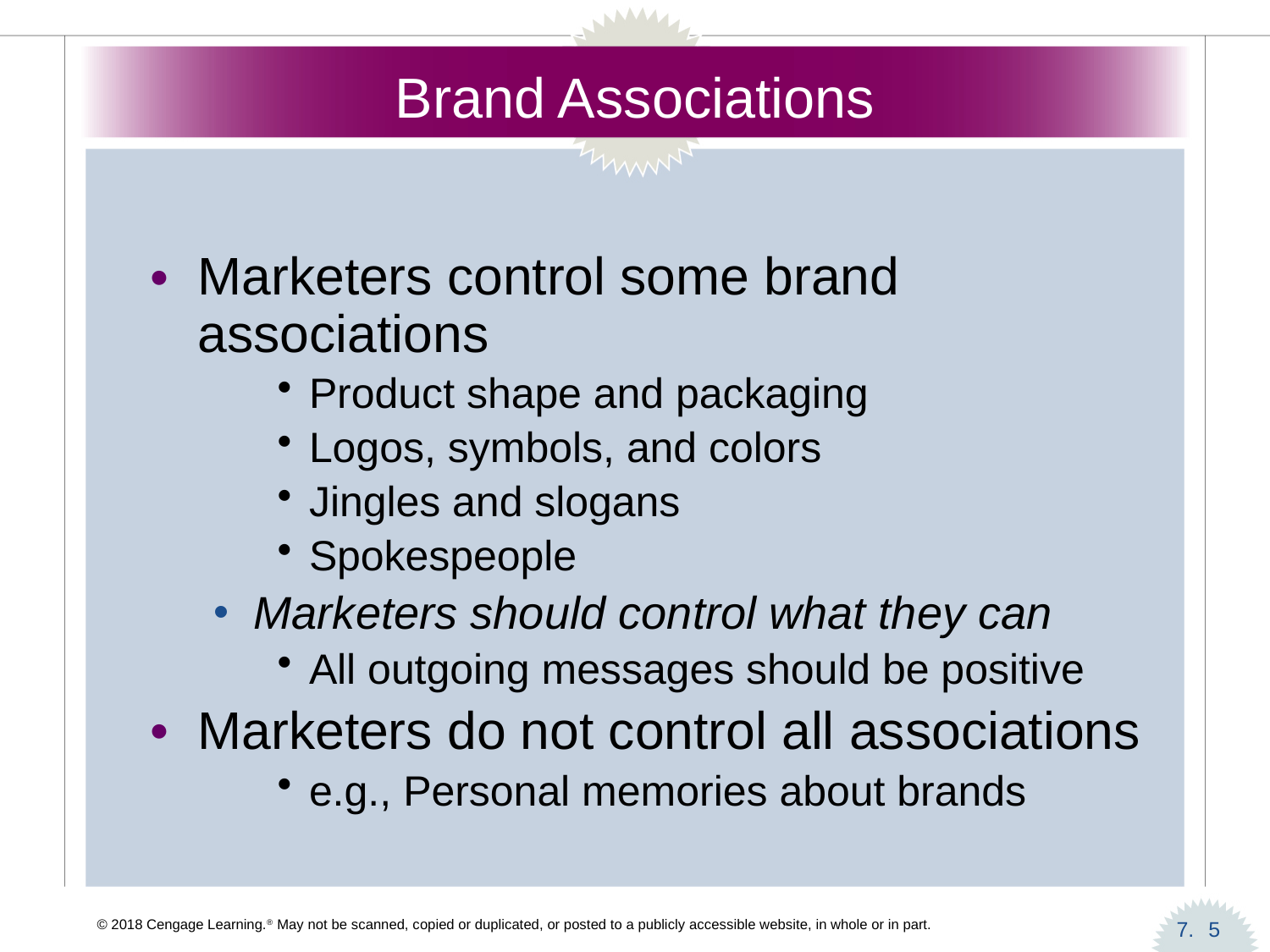

# Brand Associations
Marketers control some brand associations
Product shape and packaging
Logos, symbols, and colors
Jingles and slogans
Spokespeople
Marketers should control what they can
All outgoing messages should be positive
Marketers do not control all associations
e.g., Personal memories about brands
5